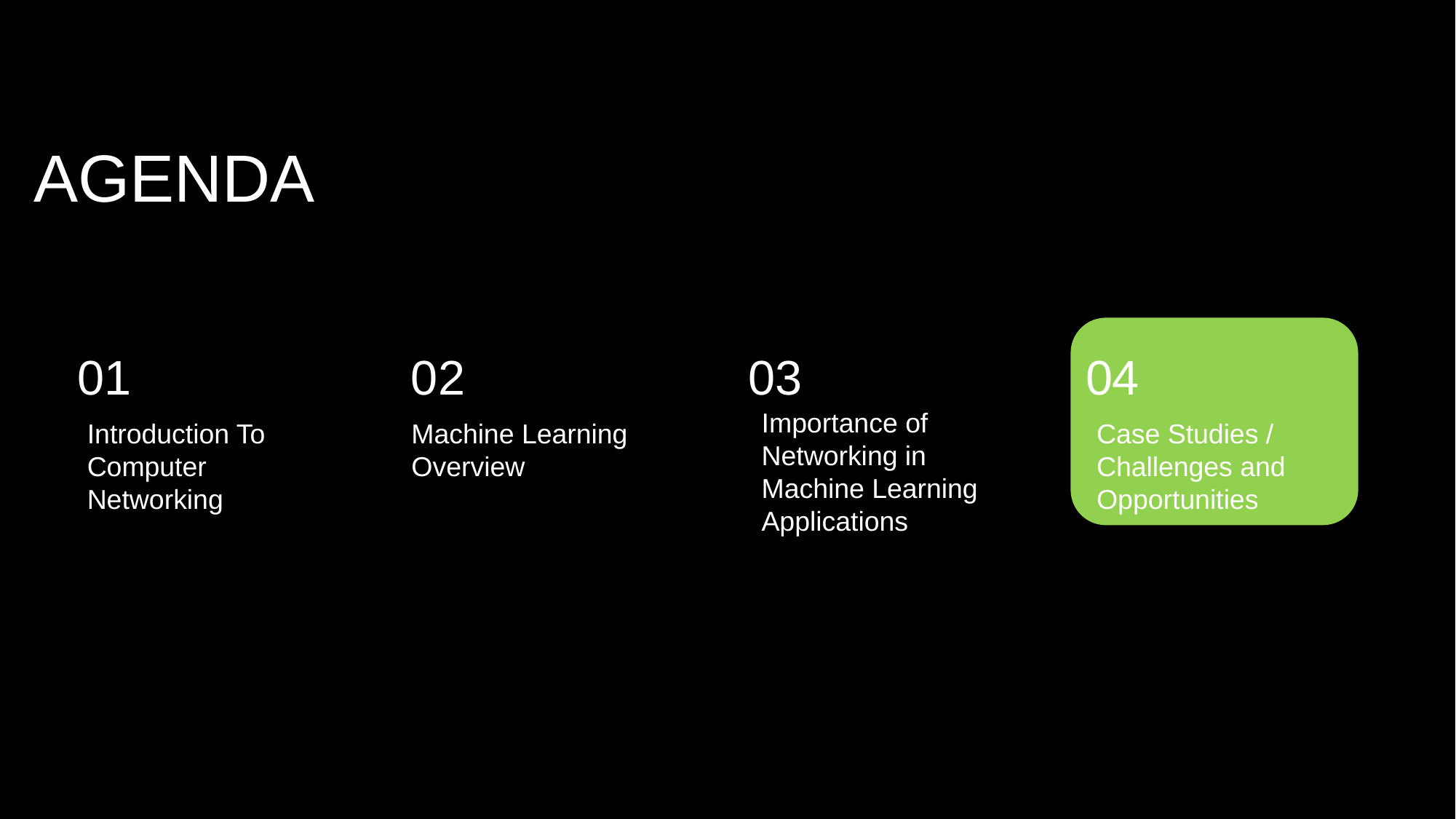

AGENDA

01
02
03
04
Importance of Networking in Machine Learning Applications
Case Studies / Challenges and Opportunities
Introduction To Computer Networking
Machine Learning Overview